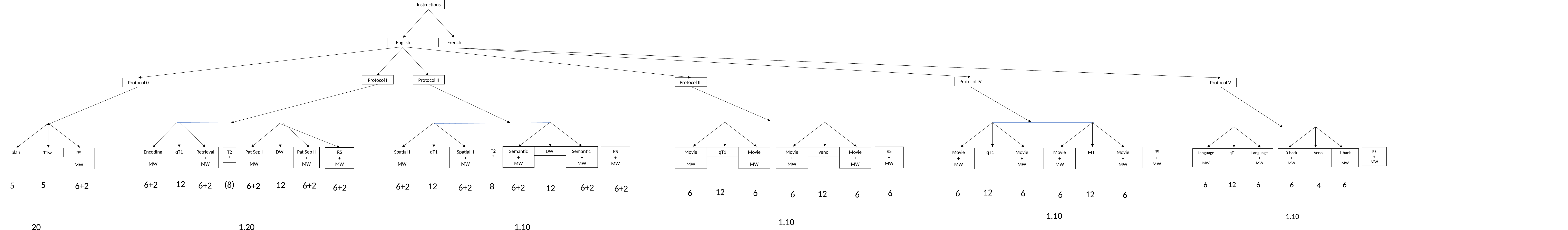

Instructions
English
French
Protocol I
Protocol II
Protocol IV
Protocol III
Protocol 0
Protocol V
T2*
Semantic
+
MW
DWI
Semantic
+
MW
RS
+
MW
RS
+
MW
RS
+
MW
Spatial I
+
MW
qT1
Spatial II
+
MW
Encoding
+
MW
qT1
Retrieval
+
MW
Pat Sep I
+
MW
DWI
Pat Sep II
+
MW
Movie
+
MW
qT1
Movie
+
MW
Movie
+
MW
veno
Movie
+
MW
RS
+
MW
T2*
RS
+
MW
Movie
+
MW
qT1
Movie
+
MW
Movie
+
MW
MT
Movie
+
MW
plan
RS
+
MW
T1w
Language
+
MW
qT1
Language
+
MW
0-back
+
MW
Veno
1-back
+
MW
12
6+2
(8)
5
12
12
5
6+2
6+2
6
6
6
6
6+2
6+2
4
8
12
6+2
6+2
6+2
6+2
6+2
12
6+2
12
12
6
6
6
6
6
12
12
6
6
6
6
1.10
1.10
1.10
20
1.20
1.10